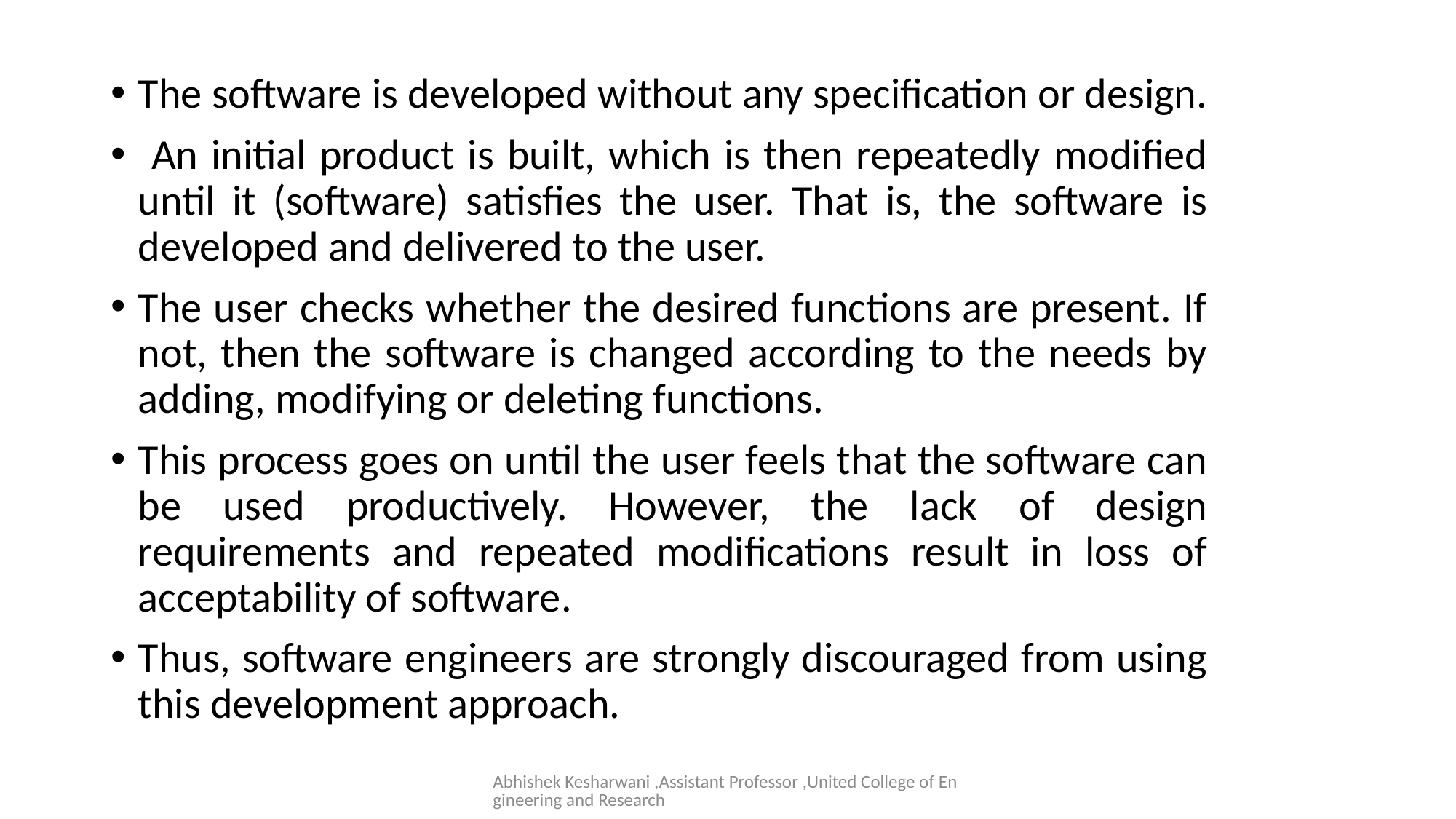

#
The software is developed without any specification or design.
 An initial product is built, which is then repeatedly modified until it (software) satisfies the user. That is, the software is developed and delivered to the user.
The user checks whether the desired functions are present. If not, then the software is changed according to the needs by adding, modifying or deleting functions.
This process goes on until the user feels that the software can be used productively. However, the lack of design requirements and repeated modifications result in loss of acceptability of software.
Thus, software engineers are strongly discouraged from using this development approach.
Abhishek Kesharwani ,Assistant Professor ,United College of Engineering and Research